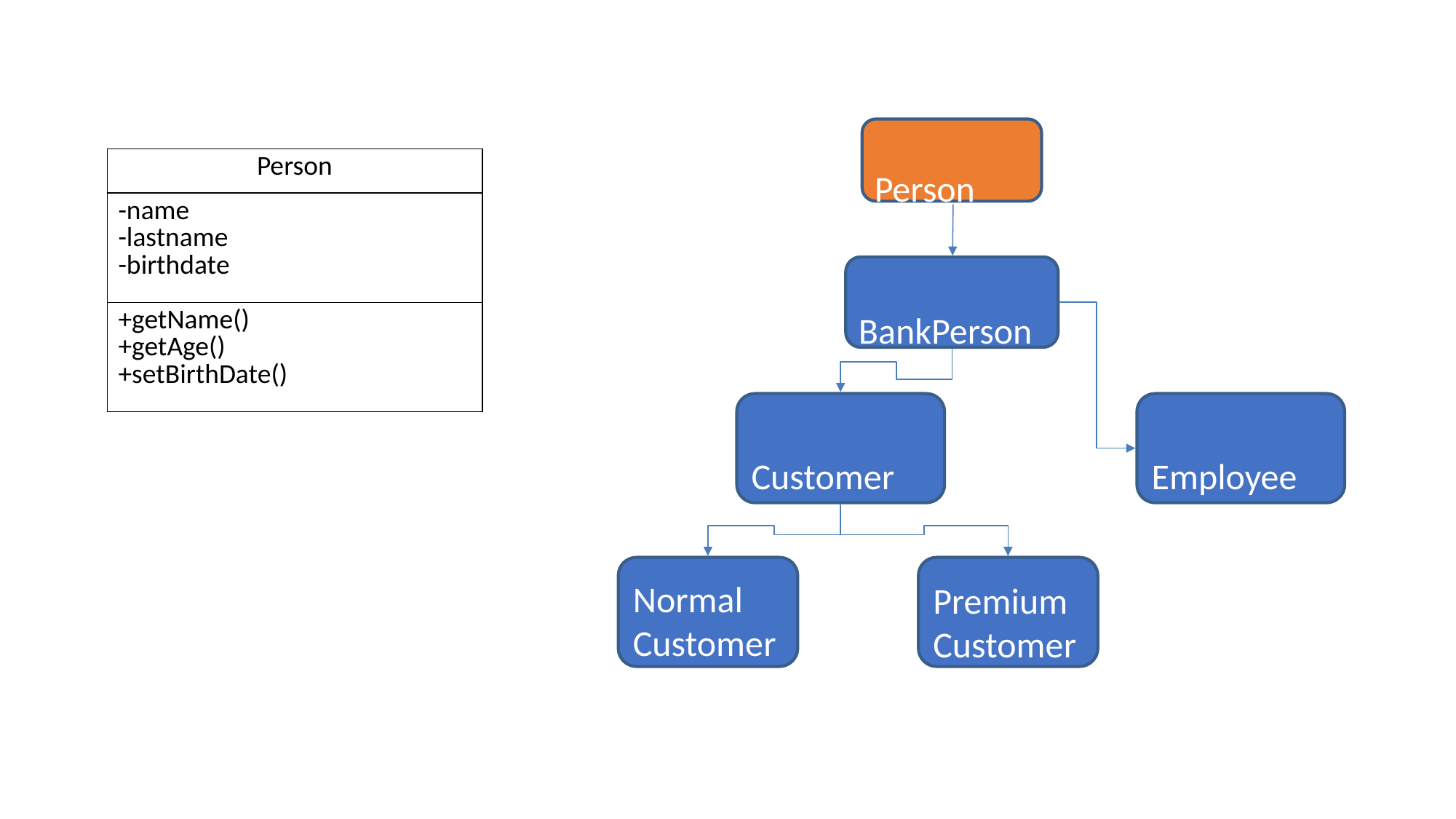

Person

BankPerson

Customer

Employee

Premium
Customer

Normal
Customer
| Person |
| --- |
| -name -lastname -birthdate |
| +getName() +getAge() +setBirthDate() |